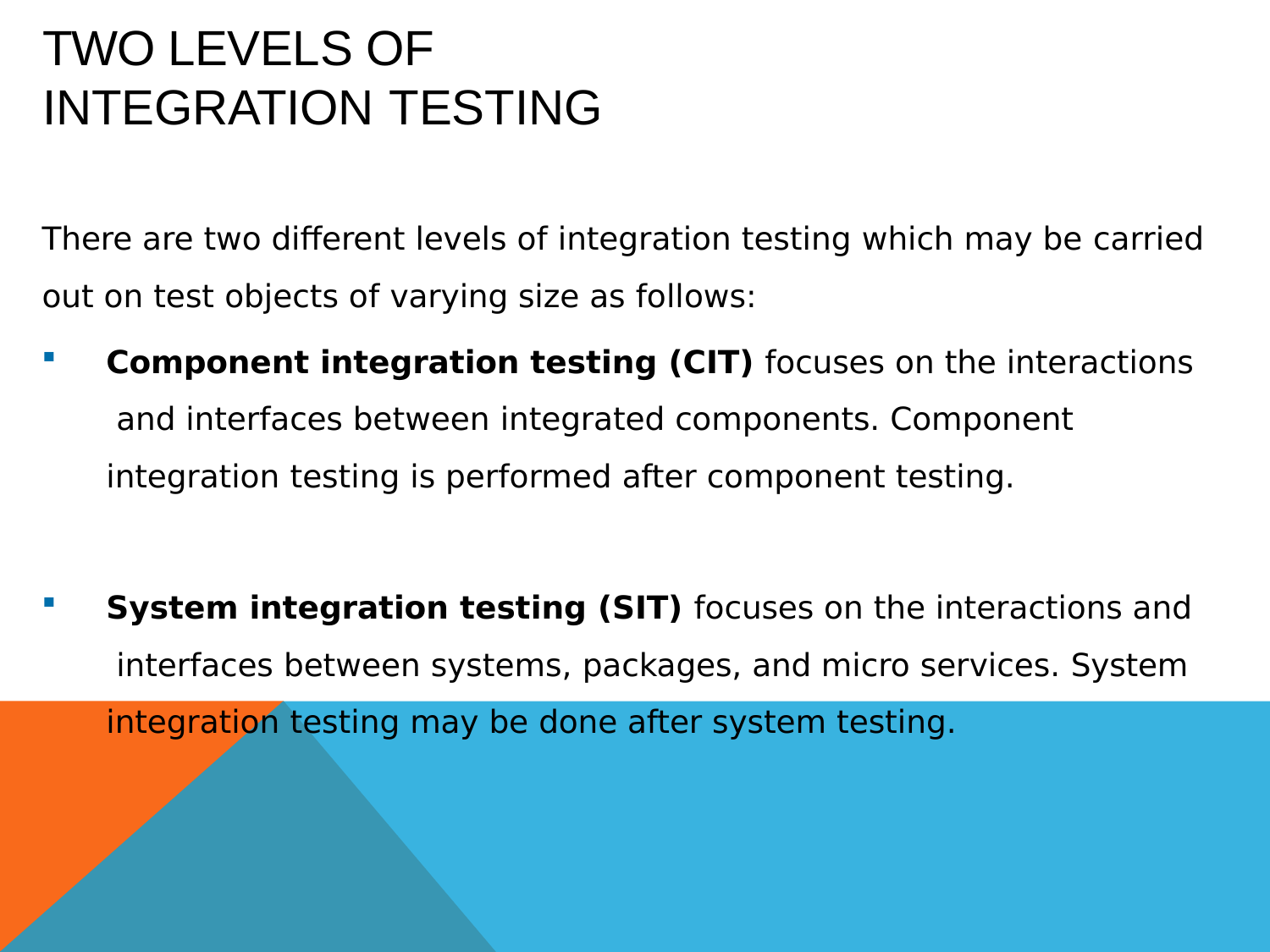

# Two Levels of Integration testing
There are two different levels of integration testing which may be carried
out on test objects of varying size as follows:
Component integration testing (CIT) focuses on the interactions  and interfaces between integrated components. Component  integration testing is performed after component testing.

System integration testing (SIT) focuses on the interactions and  interfaces between systems, packages, and micro services. System  integration testing may be done after system testing.